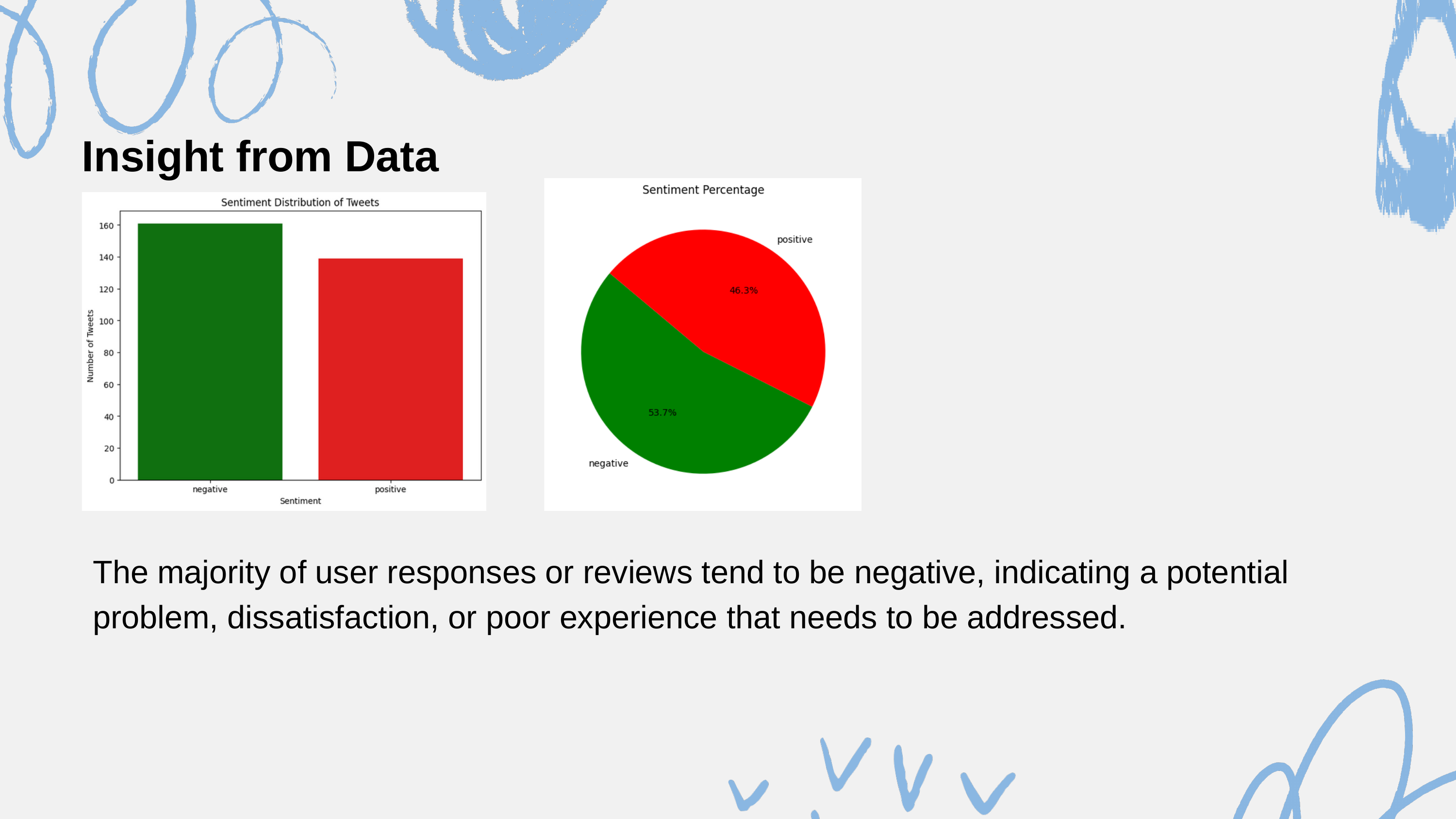

Insight from Data

The majority of user responses or reviews tend to be negative, indicating a potential problem, dissatisfaction, or poor experience that needs to be addressed.